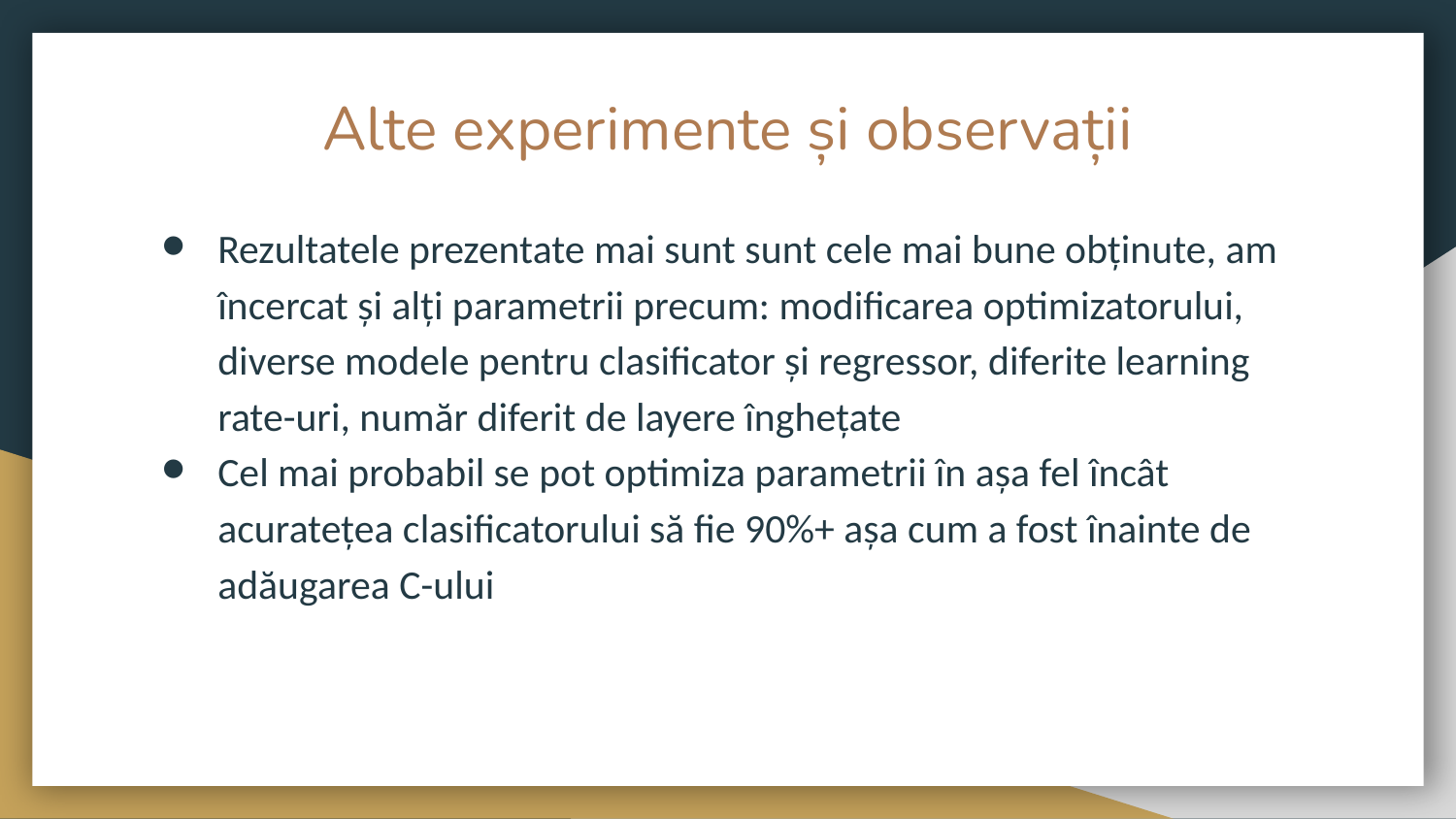

# Alte experimente și observații
Rezultatele prezentate mai sunt sunt cele mai bune obținute, am încercat și alți parametrii precum: modificarea optimizatorului, diverse modele pentru clasificator și regressor, diferite learning rate-uri, număr diferit de layere înghețate
Cel mai probabil se pot optimiza parametrii în așa fel încât acuratețea clasificatorului să fie 90%+ așa cum a fost înainte de adăugarea C-ului